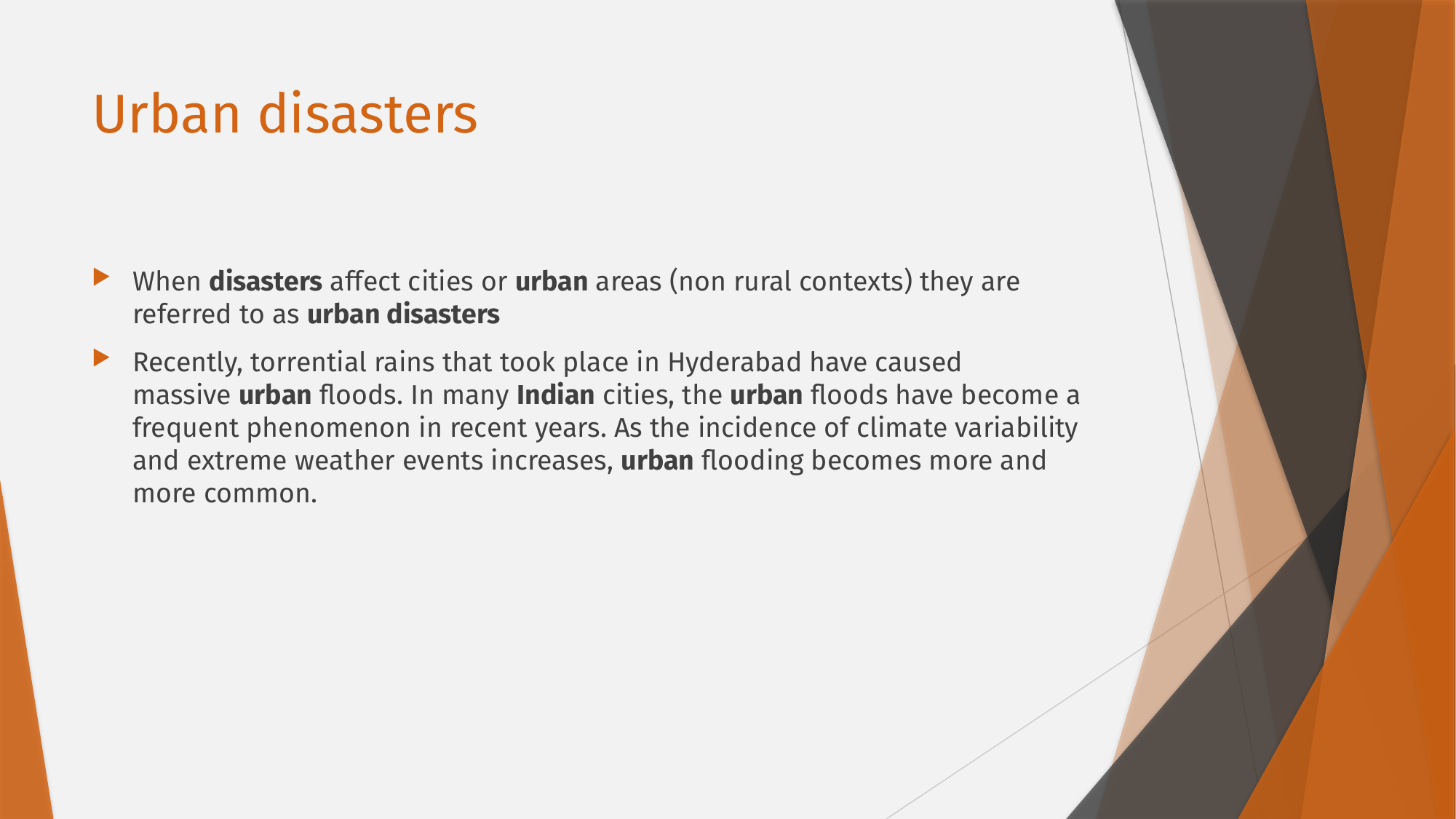

# Urban disasters
When disasters affect cities or urban areas (non rural contexts) they are referred to as urban disasters
Recently, torrential rains that took place in Hyderabad have caused massive urban floods. In many Indian cities, the urban floods have become a frequent phenomenon in recent years. As the incidence of climate variability and extreme weather events increases, urban flooding becomes more and more common.